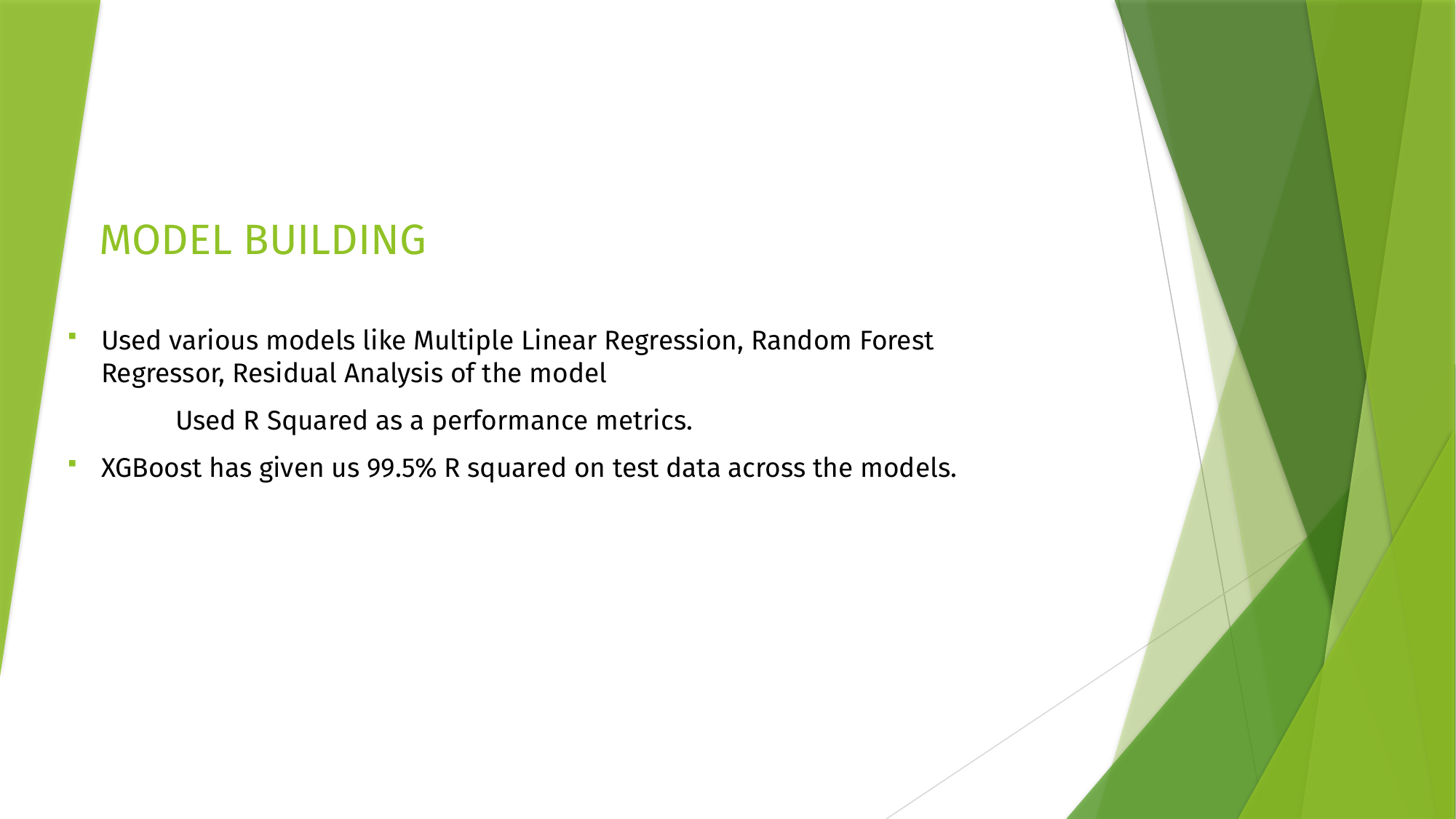

# MODEL BUILDING
Used various models like Multiple Linear Regression, Random Forest Regressor, Residual Analysis of the model
	Used R Squared as a performance metrics.
XGBoost has given us 99.5% R squared on test data across the models.